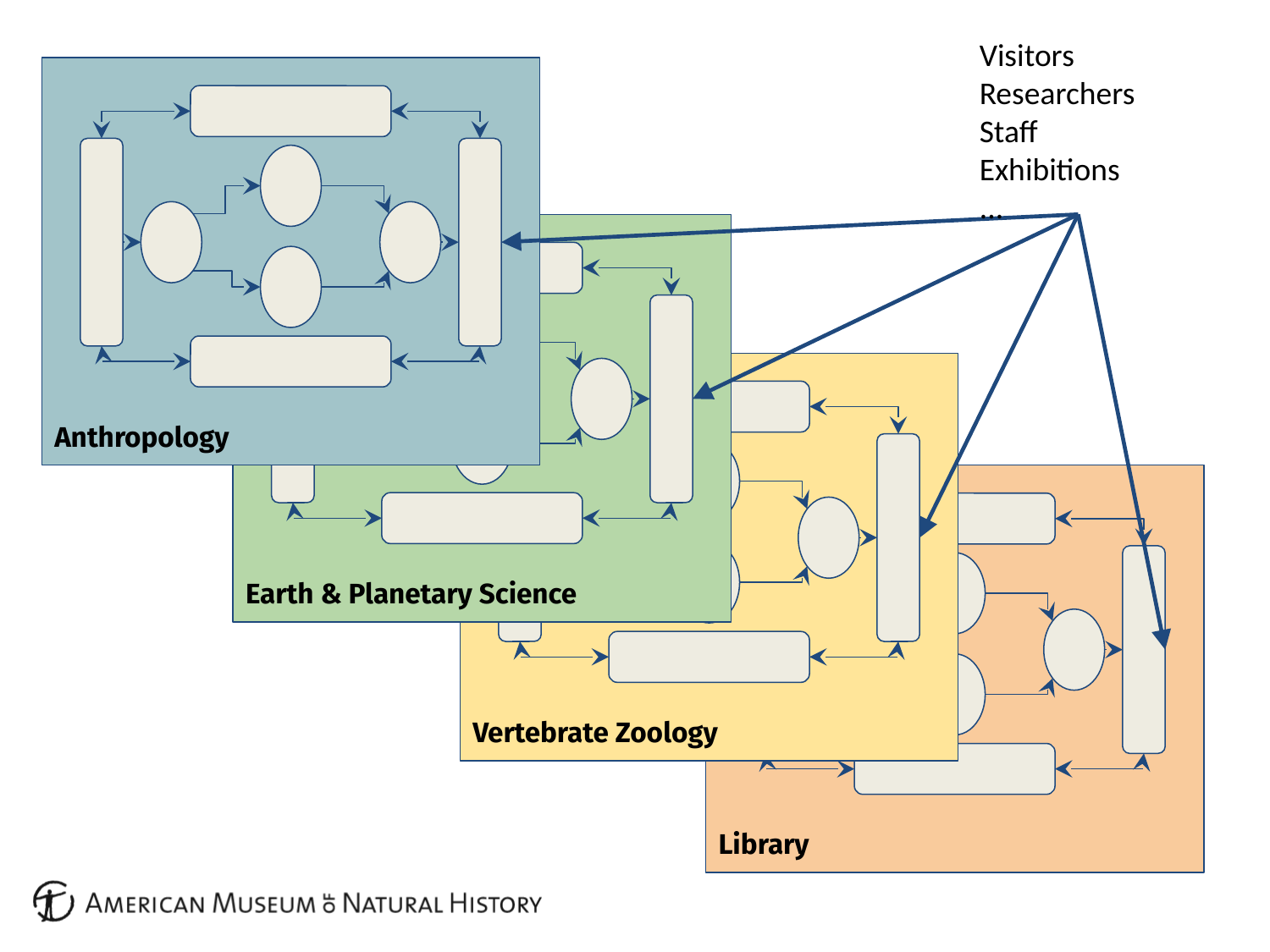

Visitors
Researchers
Staff
Exhibitions
...
Anthropology

Earth & Planetary Science

Vertebrate Zoology

Library